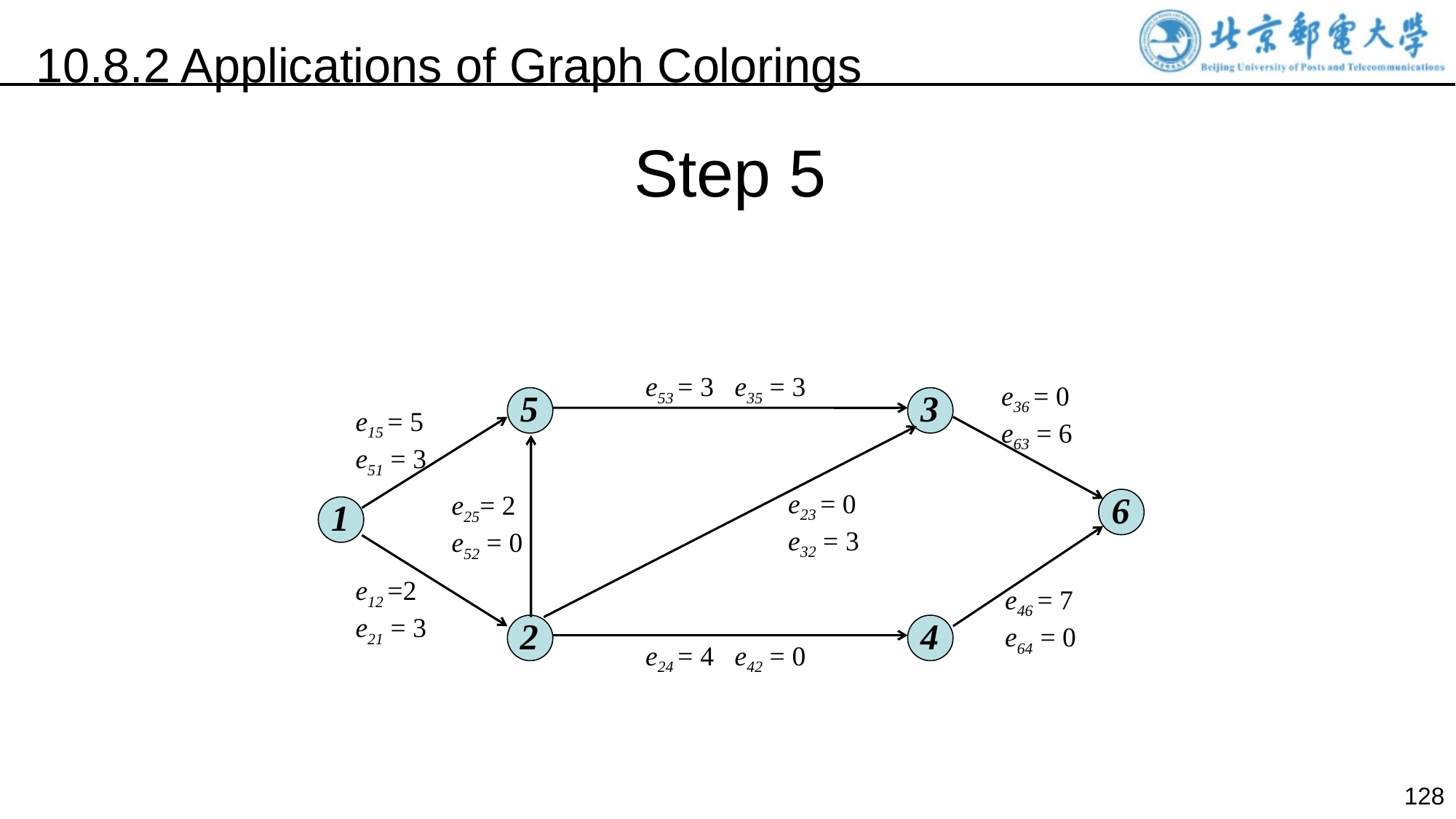

10.8.2 Applications of Graph Colorings
Step 5
e53 = 3   e35 = 3
e36 = 0
e63 = 6
5
3

e15 = 5
e51 = 3

e23 = 0
e32 = 3
6
e25= 2
e52 = 0

1

e12 =2
e21 = 3
e46 = 7
e64 = 0
2
4

e24 = 4   e42 = 0